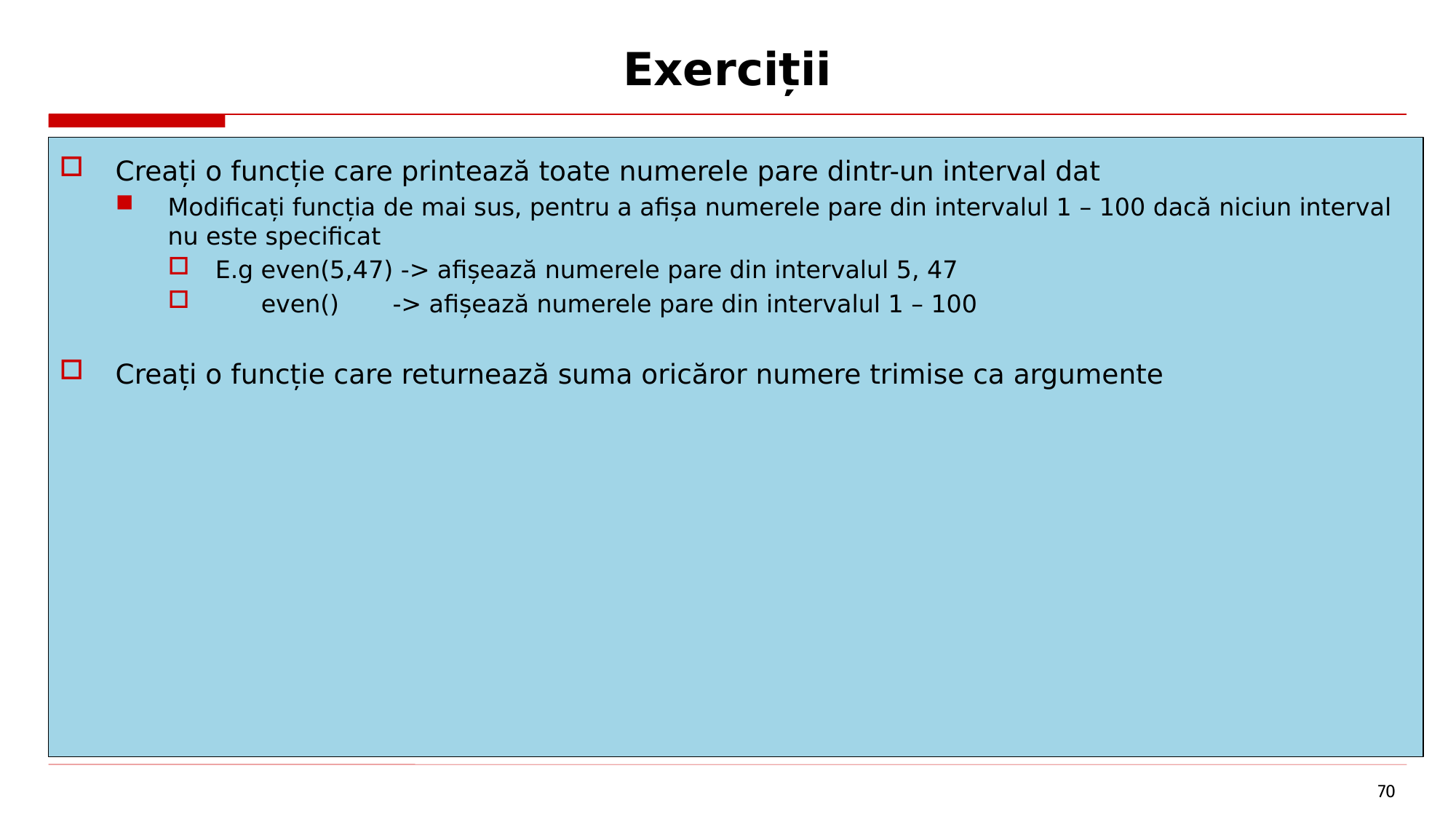

# Exerciții

Creați o funcție care printează toate numerele pare dintr-un interval dat
Modificați funcția de mai sus, pentru a afișa numerele pare din intervalul 1 – 100 dacă niciun interval nu este specificat
E.g even(5,47) -> afișează numerele pare din intervalul 5, 47
      even()       -> afișează numerele pare din intervalul 1 – 100

Creați o funcție care returnează suma oricăror numere trimise ca argumente

70